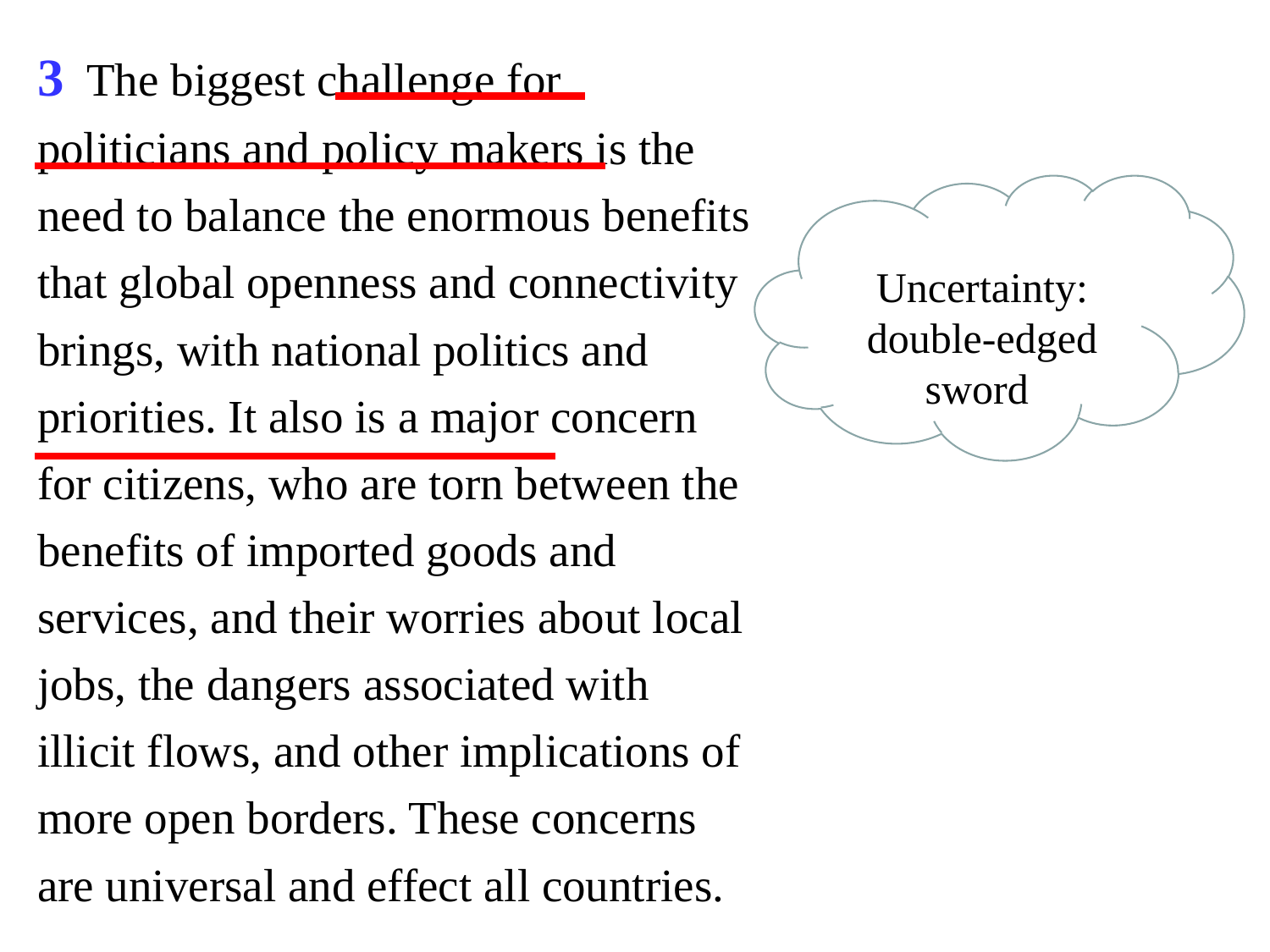

3  The biggest challenge for politicians and policy makers is the need to balance the enormous benefits that global openness and connectivity brings, with national politics and priorities. It also is a major concern for citizens, who are torn between the benefits of imported goods and services, and their worries about local jobs, the dangers associated with illicit flows, and other implications of more open borders. These concerns are universal and effect all countries.

Uncertainty:
double-edged sword